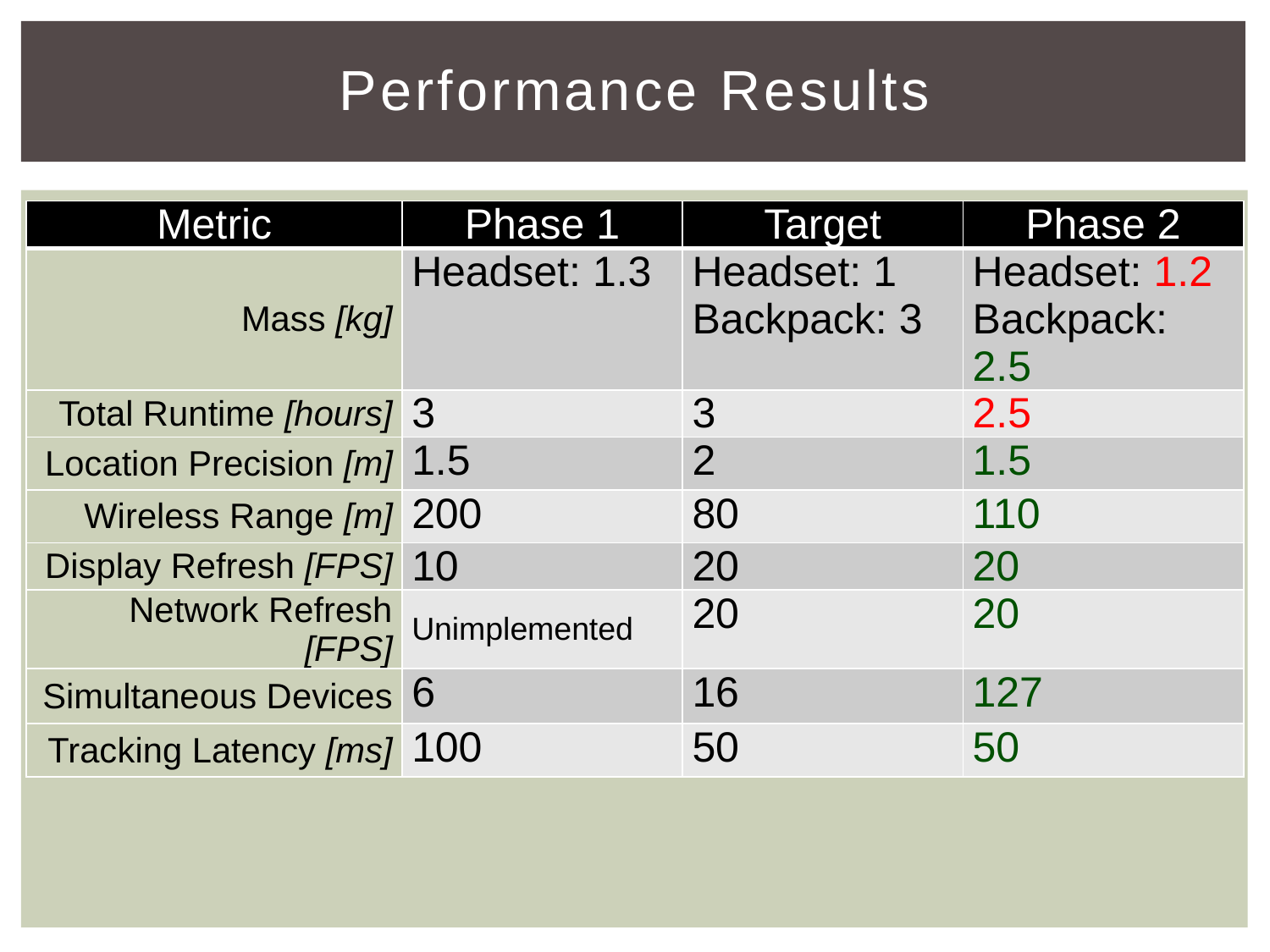

# Performance Results
| Metric | Phase 1 | Target | Phase 2 |
| --- | --- | --- | --- |
| Mass [kg] | Headset: 1.3 | Headset: 1 Backpack: 3 | Headset: 1.2 Backpack: 2.5 |
| Total Runtime [hours] | 3 | 3 | 2.5 |
| Location Precision [m] | 1.5 | 2 | 1.5 |
| Wireless Range [m] | 200 | 80 | 110 |
| Display Refresh [FPS] | 10 | 20 | 20 |
| Network Refresh [FPS] | Unimplemented | 20 | 20 |
| Simultaneous Devices | 6 | 16 | 127 |
| Tracking Latency [ms] | 100 | 50 | 50 |